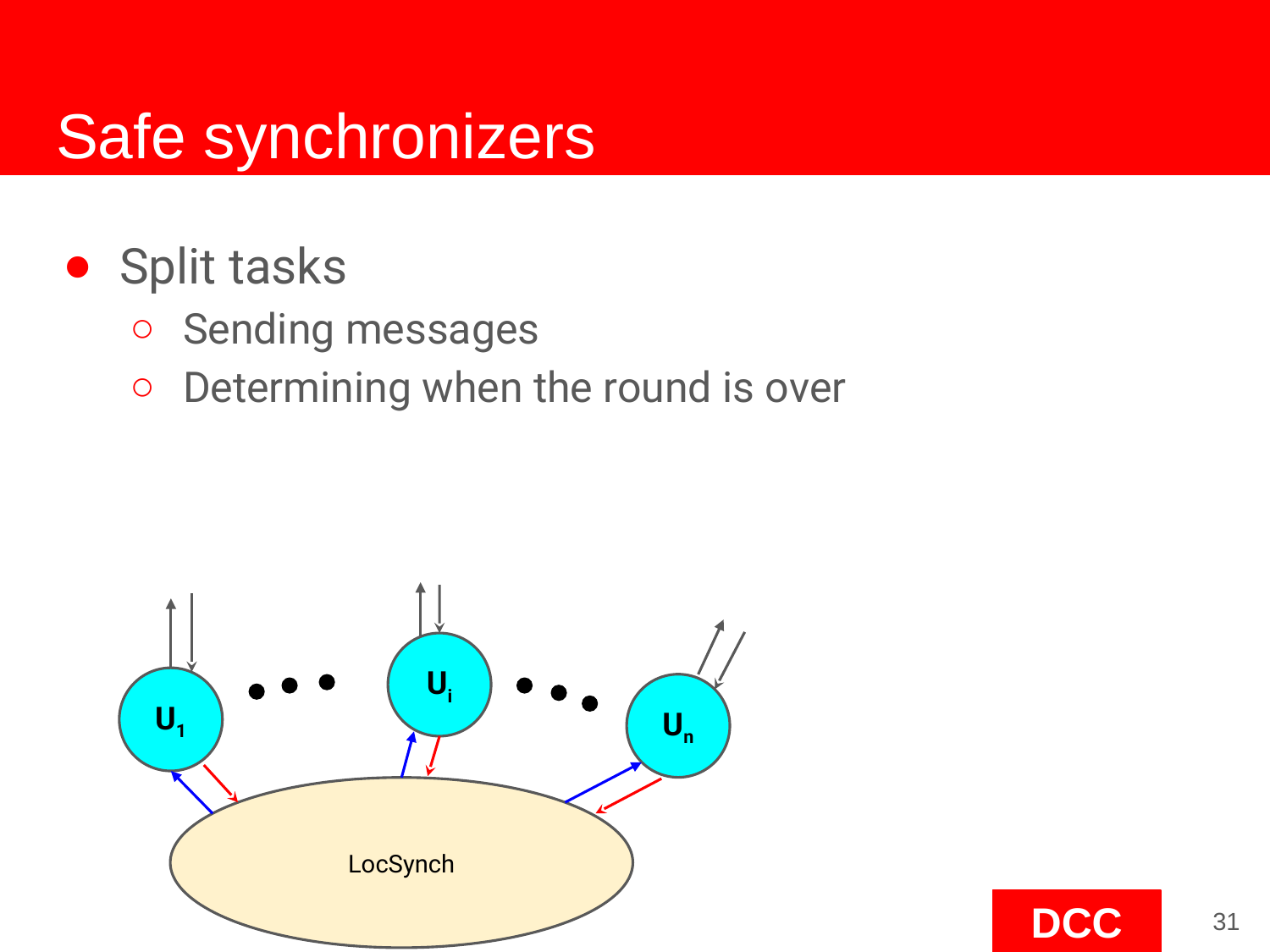

# Safe synchronizers
Split tasks
Sending messages
Determining when the round is over
Ui
U1
Un

LocSynch
31